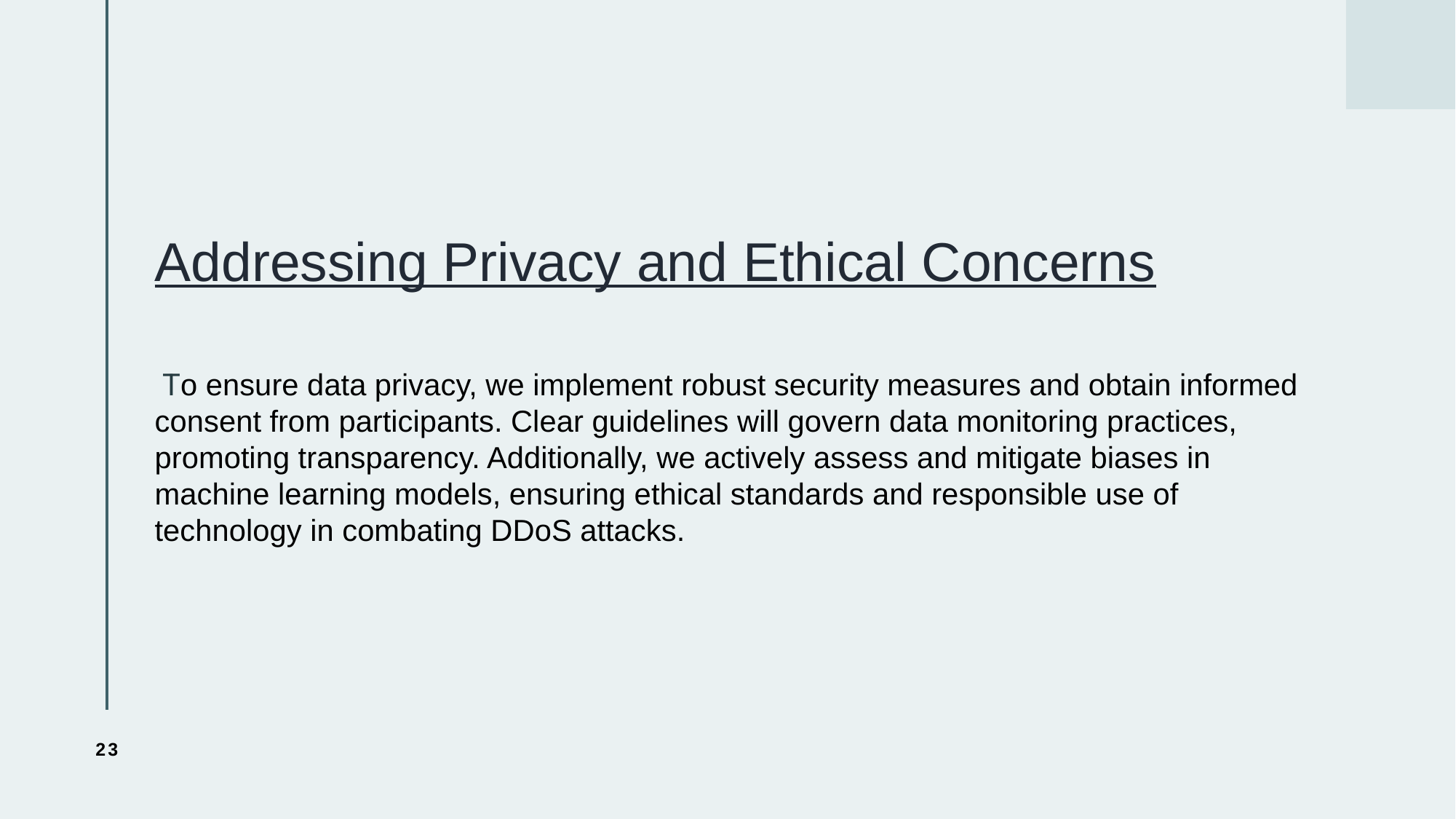

Addressing Privacy and Ethical Concerns

 To ensure data privacy, we implement robust security measures and obtain informed consent from participants. Clear guidelines will govern data monitoring practices, promoting transparency. Additionally, we actively assess and mitigate biases in machine learning models, ensuring ethical standards and responsible use of technology in combating DDoS attacks.
23